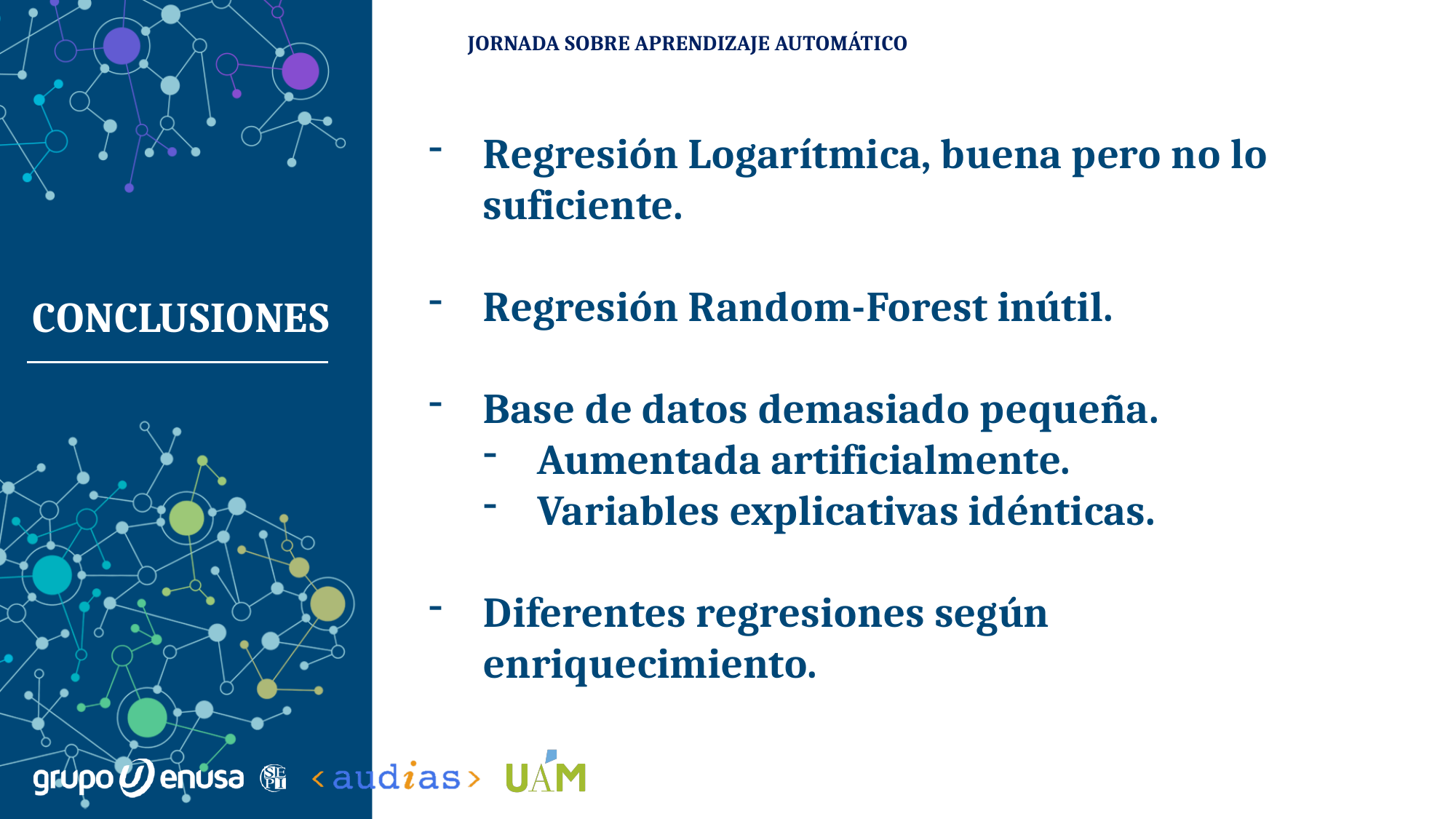

Regresión Logarítmica, buena pero no lo suficiente.

Regresión Random-Forest inútil.

Base de datos demasiado pequeña.
Aumentada artificialmente.
Variables explicativas idénticas.

Diferentes regresiones según enriquecimiento.

CONCLUSIONES